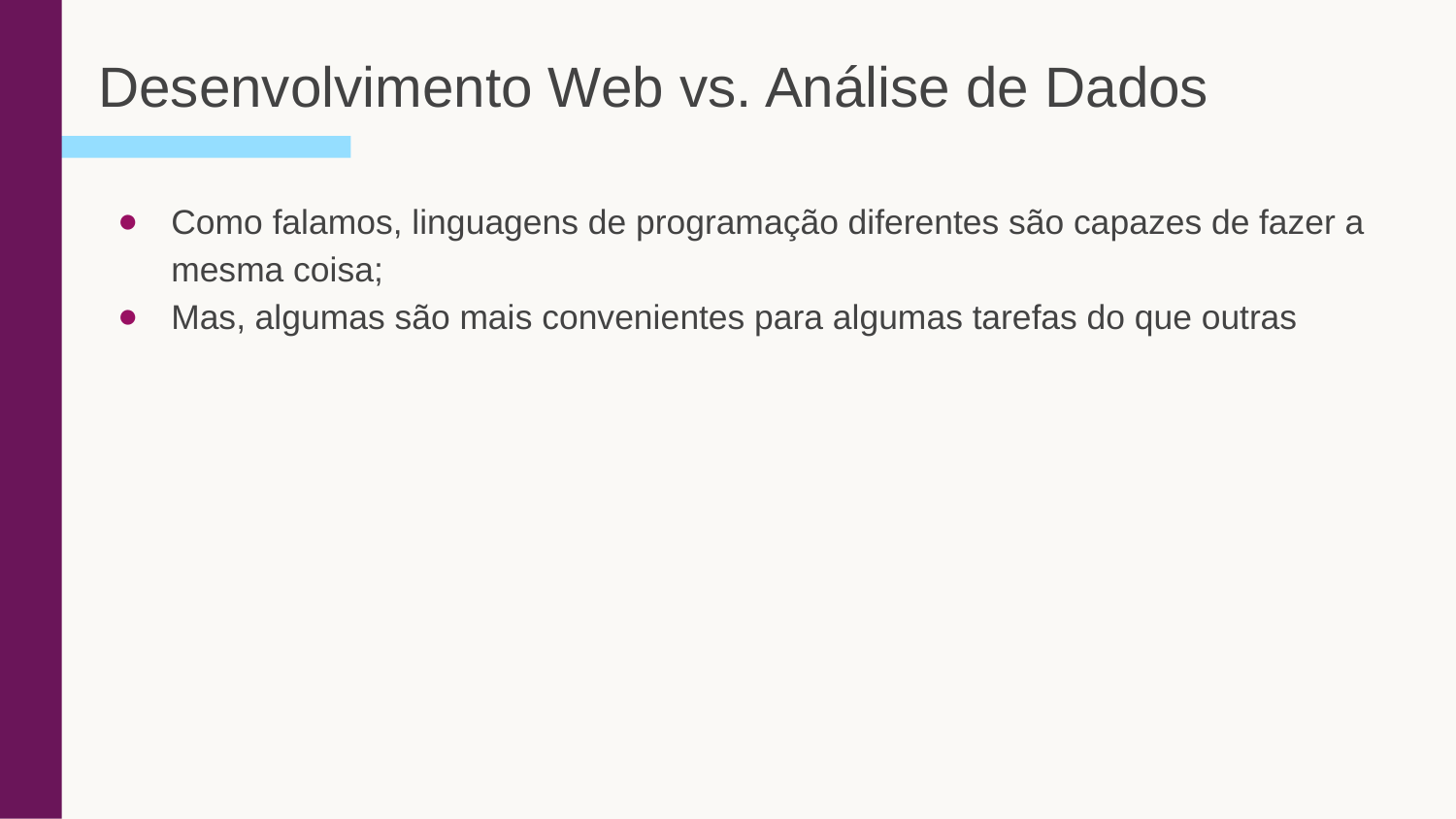

# Desenvolvimento Web vs. Análise de Dados
Como falamos, linguagens de programação diferentes são capazes de fazer a mesma coisa;
Mas, algumas são mais convenientes para algumas tarefas do que outras